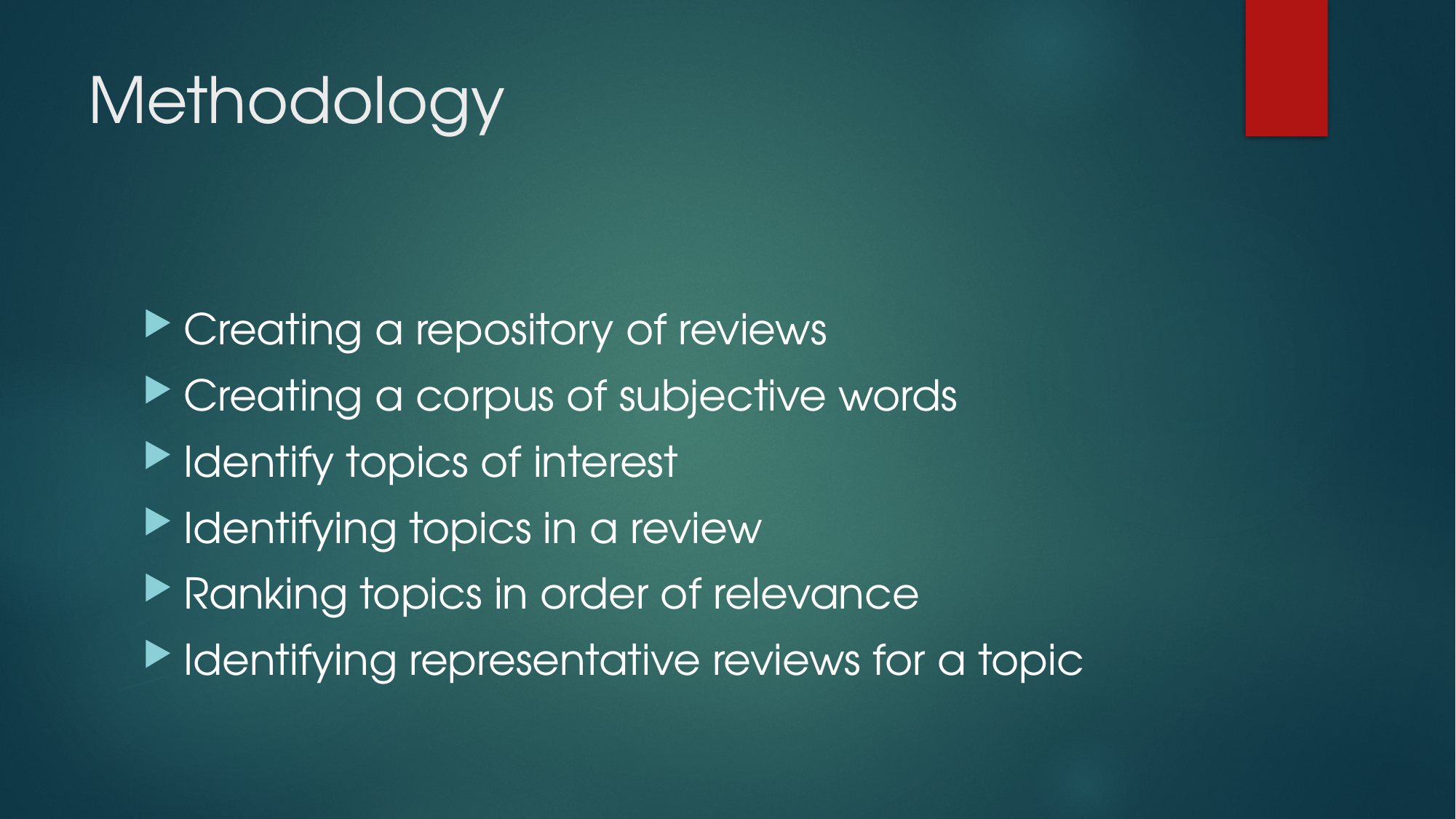

# Methodology

Creating a repository of reviews
Creating a corpus of subjective words
Identify topics of interest
Identifying topics in a review
Ranking topics in order of relevance
Identifying representative reviews for a topic